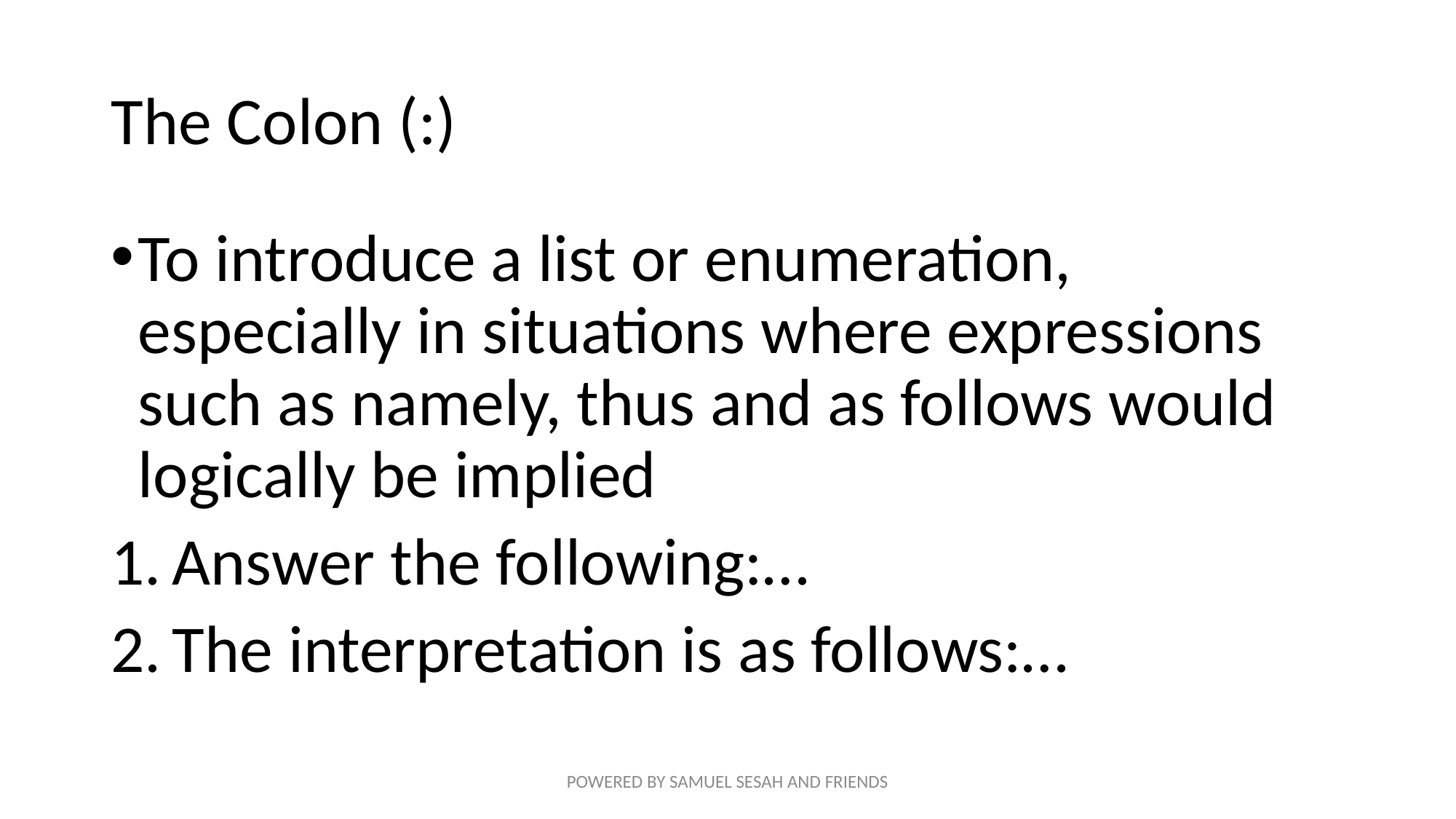

# The Colon (:)
To introduce a list or enumeration, especially in situations where expressions such as namely, thus and as follows would logically be implied
Answer the following:…
The interpretation is as follows:…
POWERED BY SAMUEL SESAH AND FRIENDS